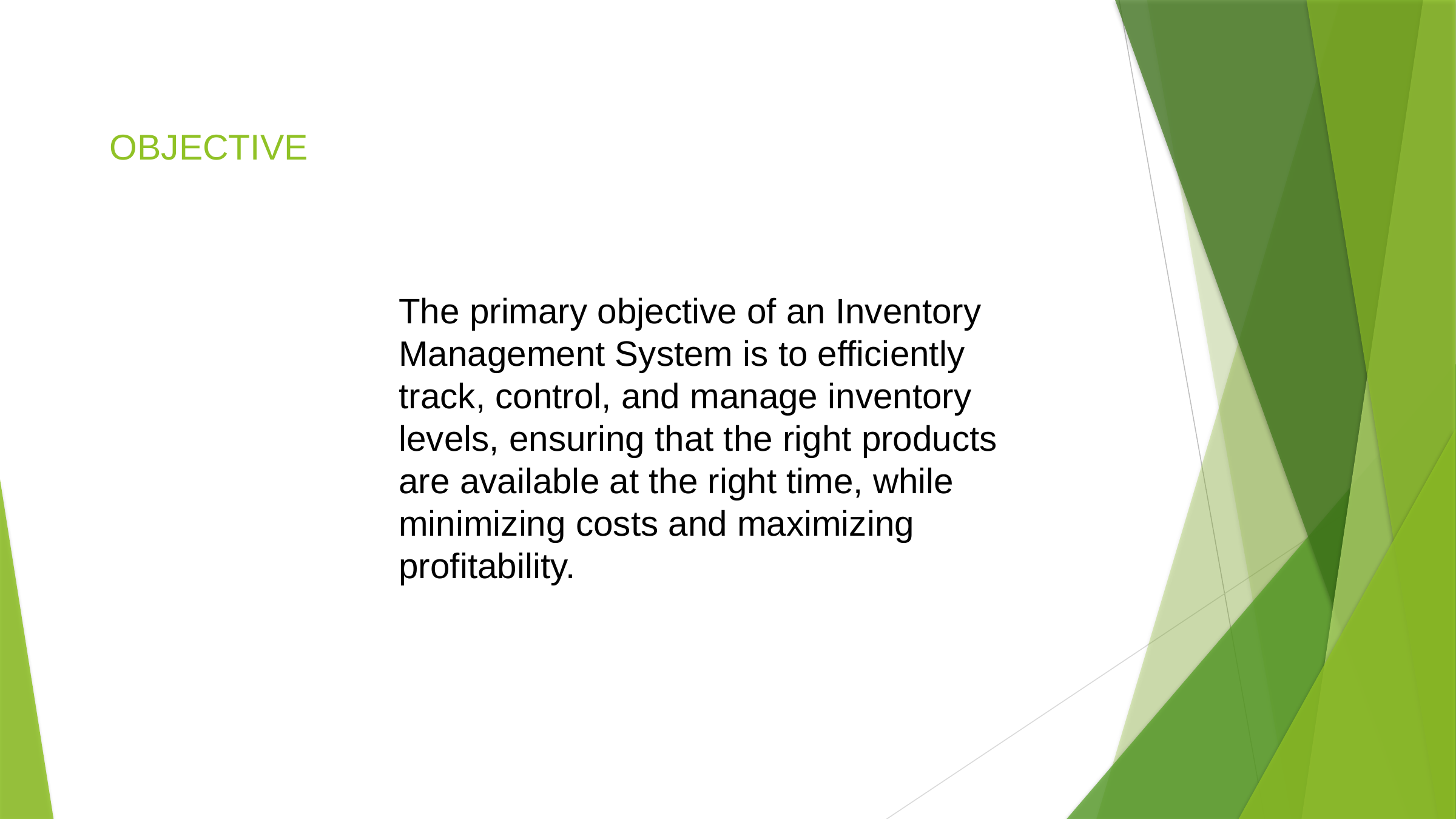

# OBJECTIVE

The primary objective of an Inventory Management System is to efficiently track, control, and manage inventory levels, ensuring that the right products are available at the right time, while minimizing costs and maximizing profitability.